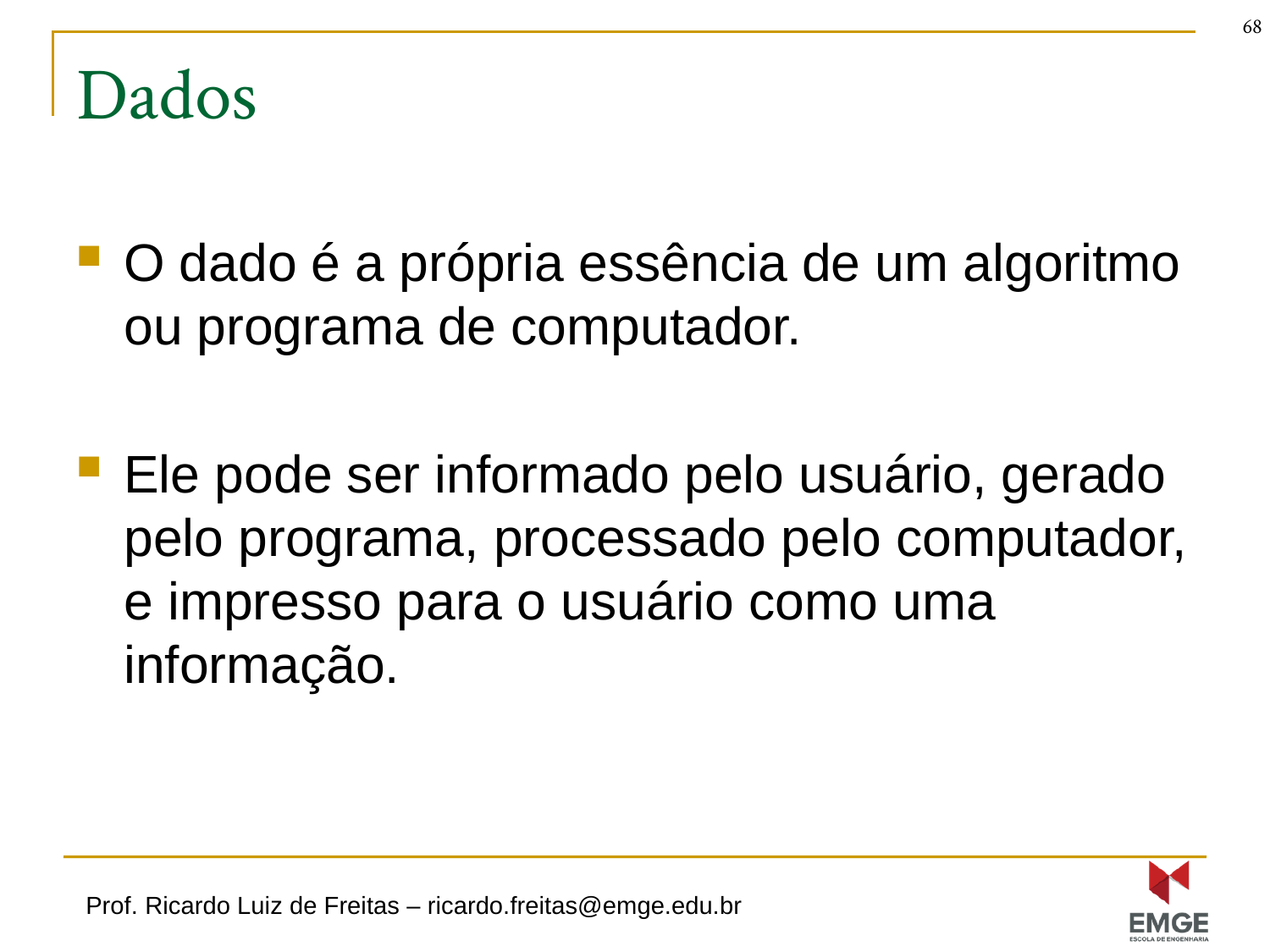

68
# Dados
O dado é a própria essência de um algoritmo ou programa de computador.

Ele pode ser informado pelo usuário, gerado pelo programa, processado pelo computador, e impresso para o usuário como uma informação.